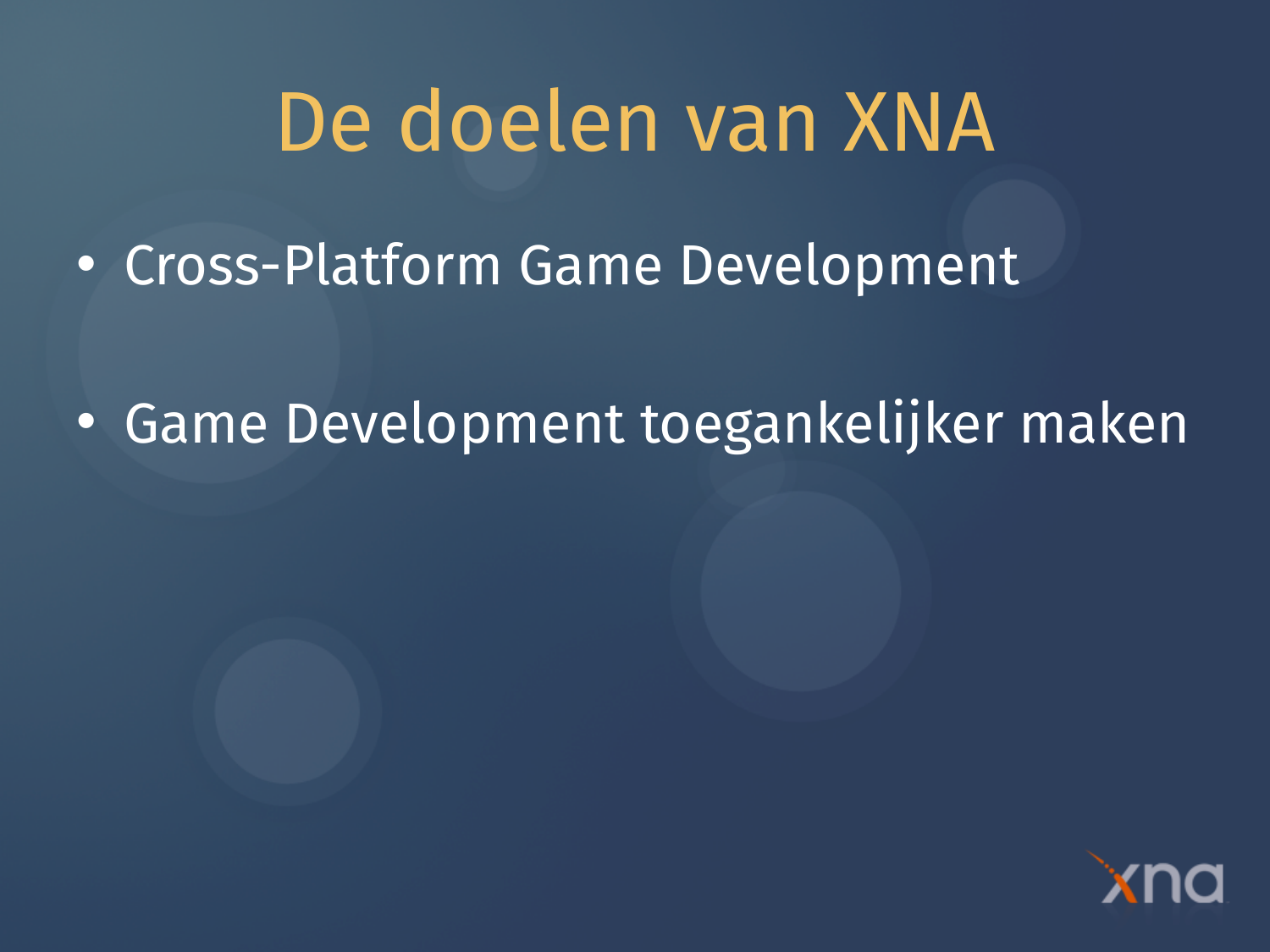

# De doelen van XNA
Cross-Platform Game Development

Game Development toegankelijker maken